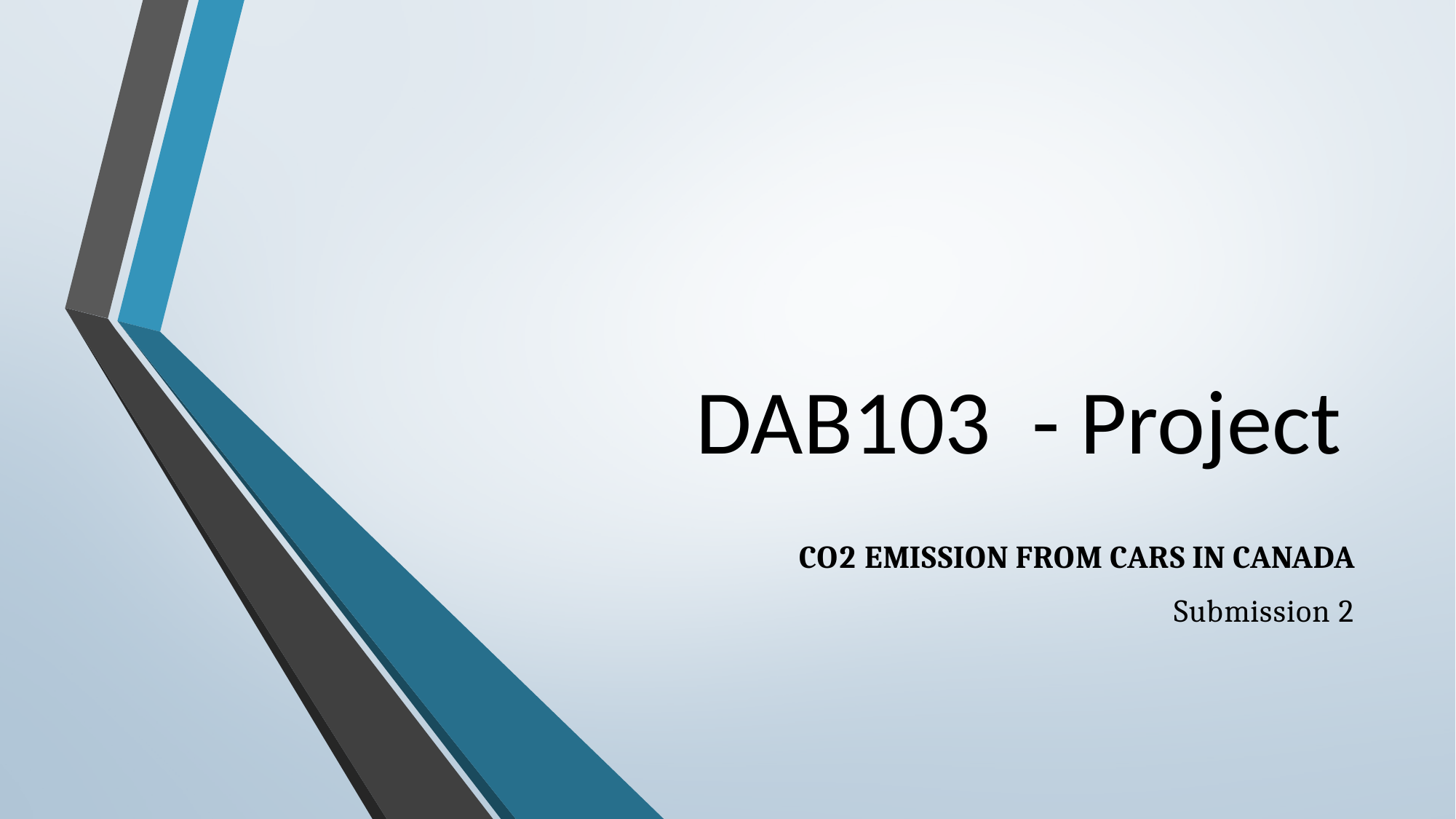

# DAB103  - Project

CO2 EMISSION FROM CARS IN CANADA
Submission 2